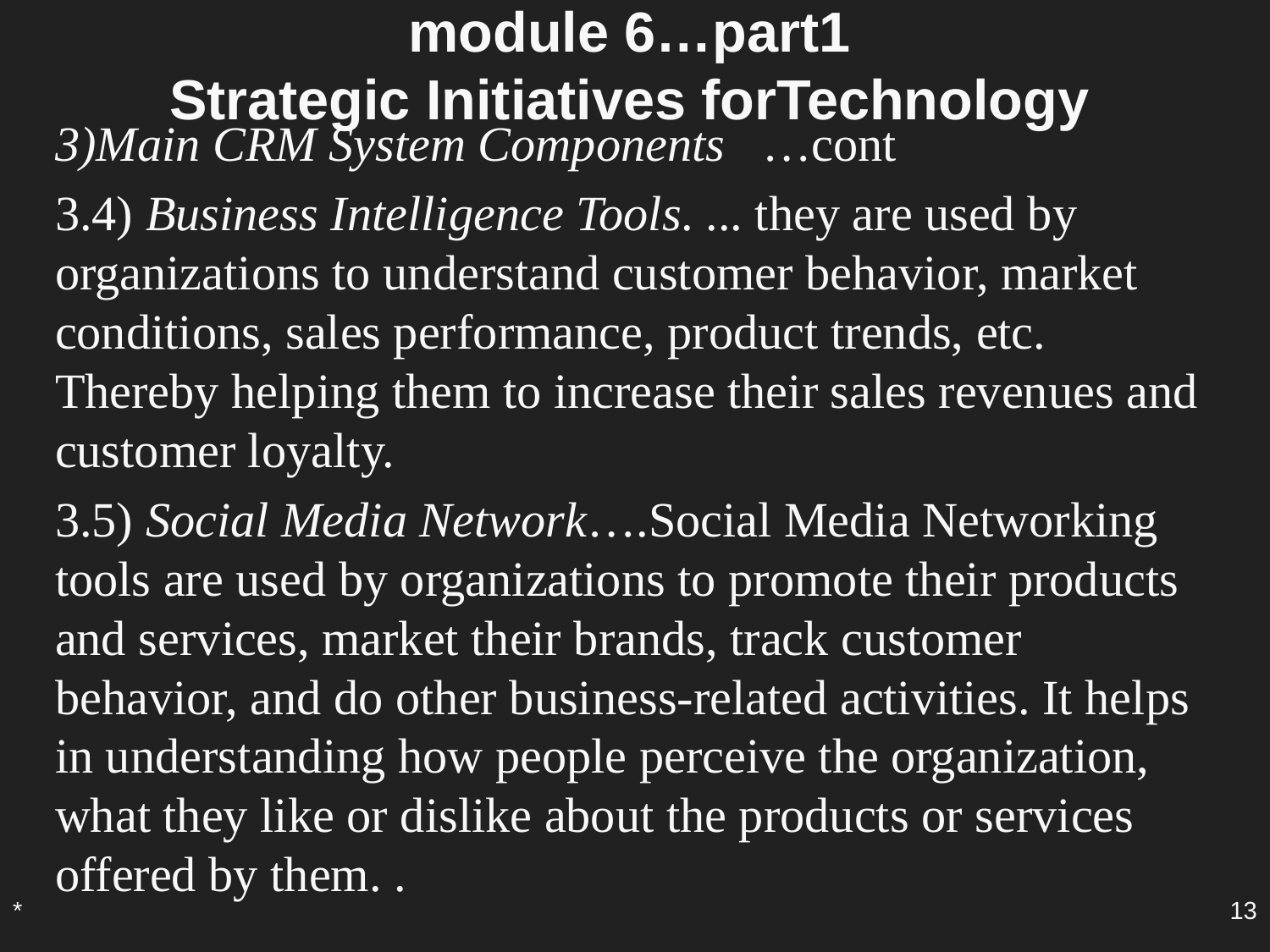

# module 6…part1 Strategic Initiatives forTechnology
3)Main CRM System Components   …cont
3.4) Business Intelligence Tools. ... they are used by organizations to understand customer behavior, market conditions, sales performance, product trends, etc. Thereby helping them to increase their sales revenues and customer loyalty.
3.5) Social Media Network….Social Media Networking tools are used by organizations to promote their products and services, market their brands, track customer behavior, and do other business-related activities. It helps in understanding how people perceive the organization, what they like or dislike about the products or services offered by them. .

*
13